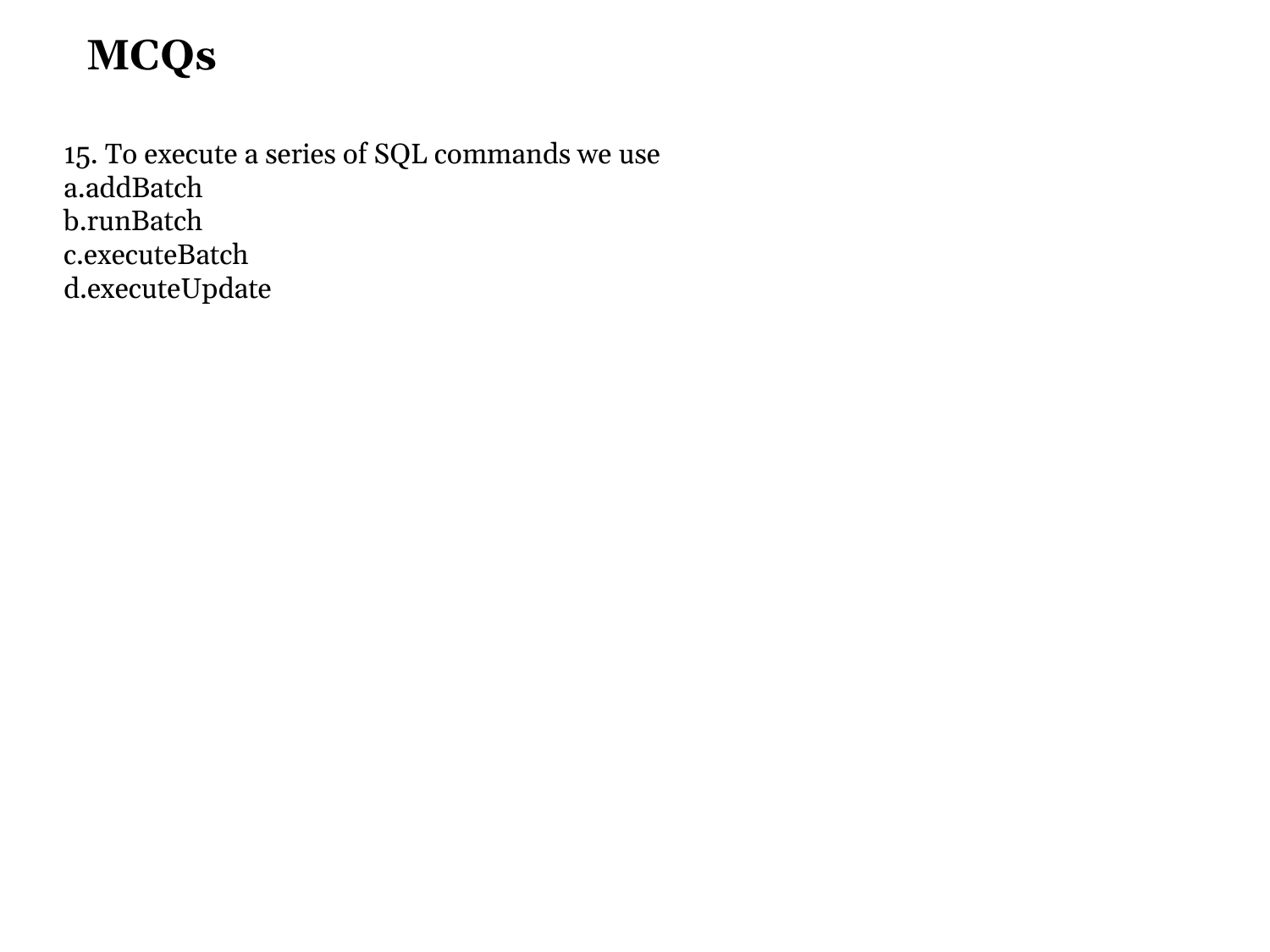

MCQs

15. To execute a series of SQL commands we use
addBatch
runBatch
executeBatch
executeUpdate